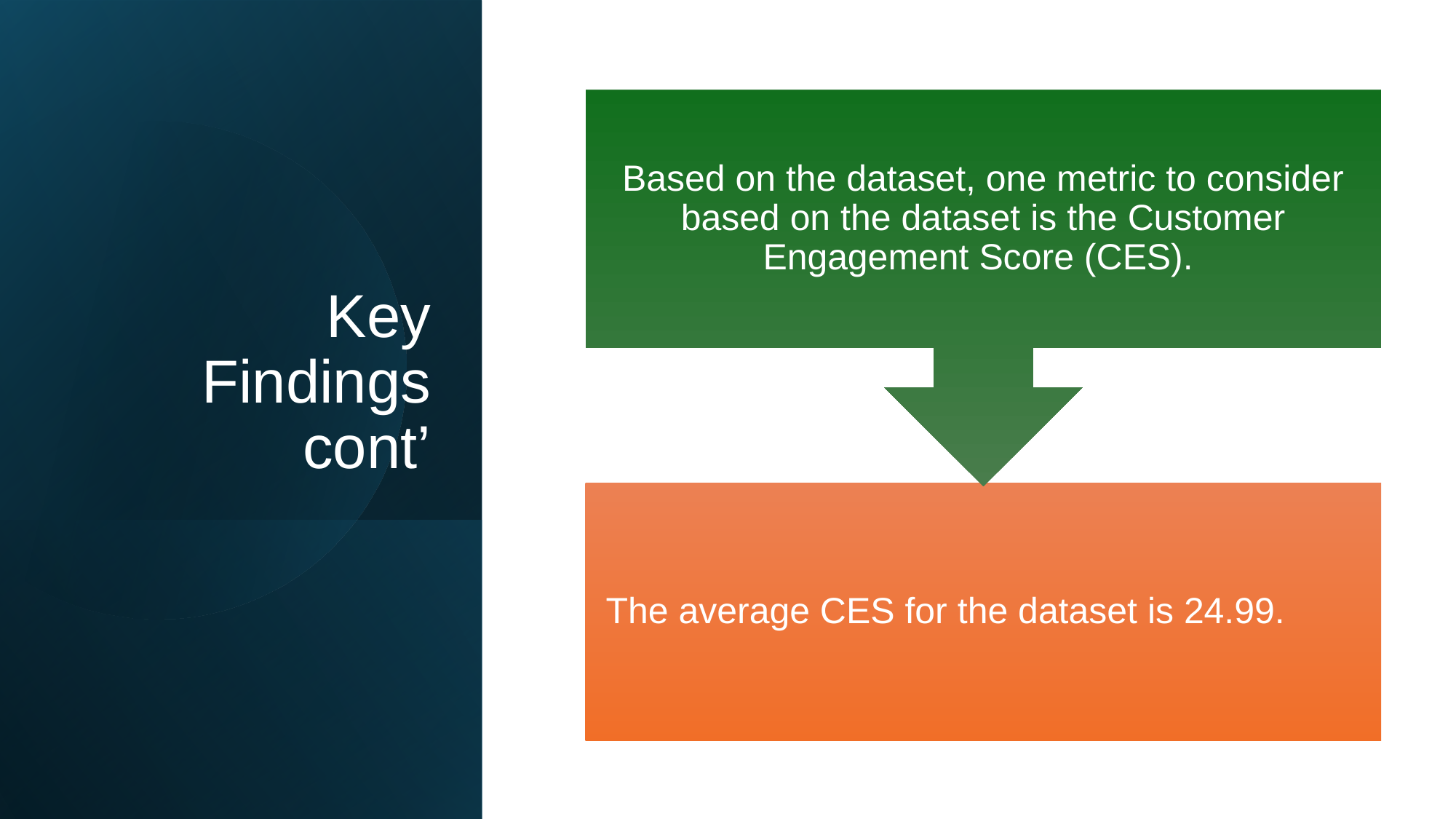

Based on the dataset, one metric to consider based on the dataset is the Customer Engagement Score (CES).

The average CES for the dataset is 24.99.

# Key Findings cont’